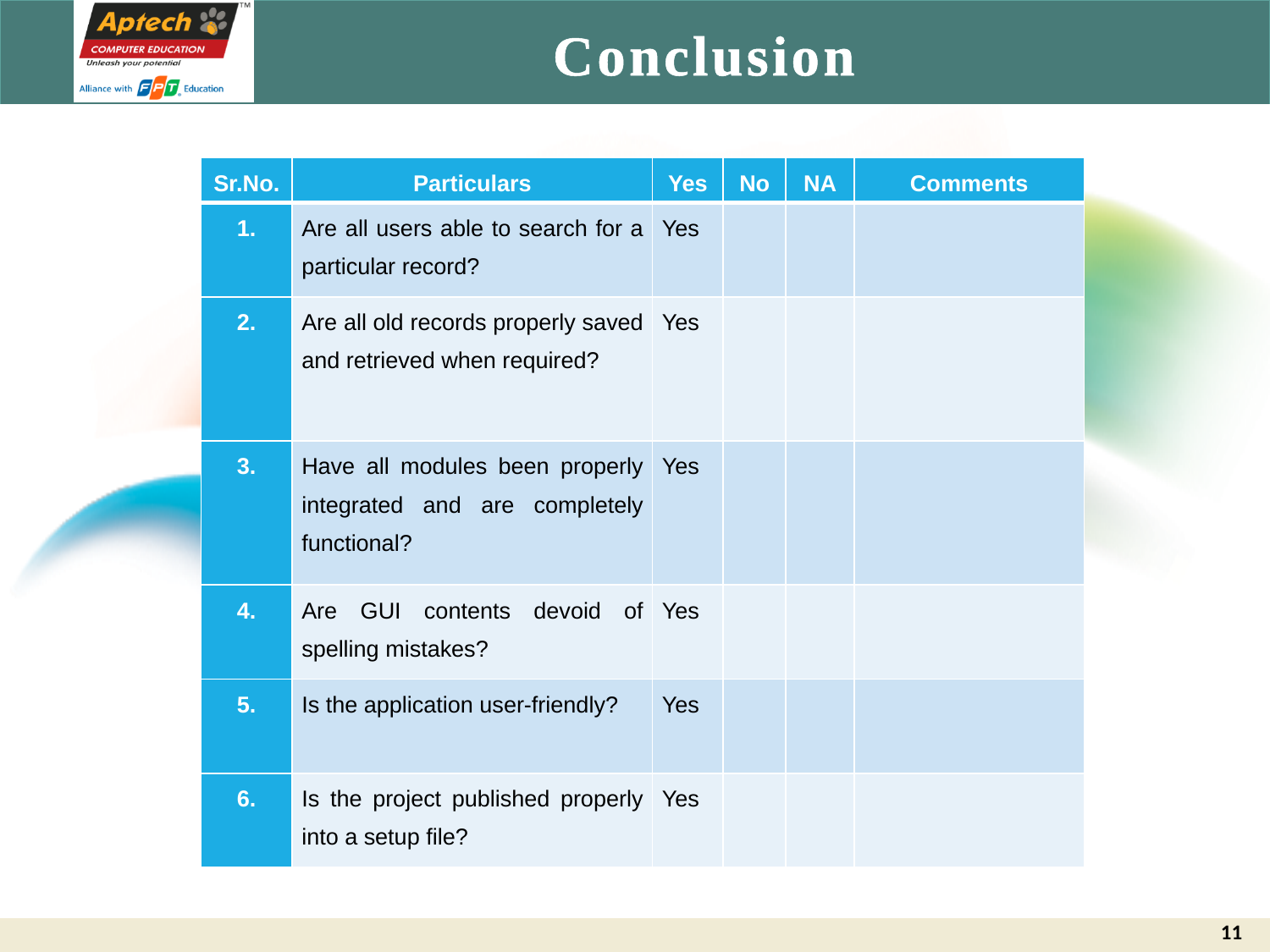

# Conclusion
| Sr.No. | Particulars | Yes | No | NA | Comments |
| --- | --- | --- | --- | --- | --- |
| 1. | Are all users able to search for a particular record? | Yes |  |  |  |
| 2. | Are all old records properly saved and retrieved when required? | Yes |  |  |  |
| 3. | Have all modules been properly integrated and are completely functional? | Yes |  |  |  |
| 4. | Are GUI contents devoid of spelling mistakes? | Yes |  |  |  |
| 5. | Is the application user-friendly? | Yes |  |  |  |
| 6. | Is the project published properly into a setup file? | Yes |  |  |  |
11